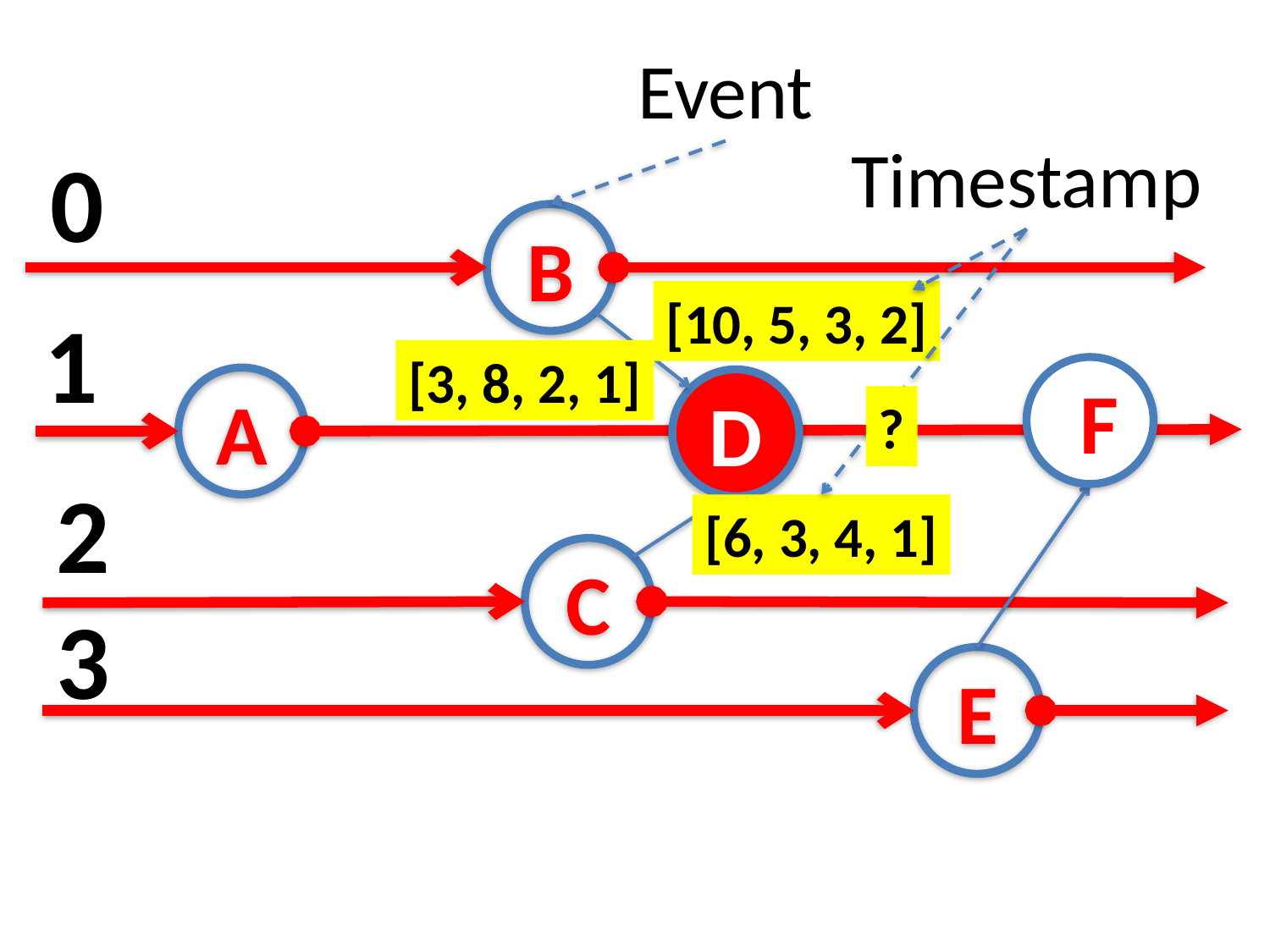

Event
Timestamp
0
B
[10, 5, 3, 2]
1
[3, 8, 2, 1]
 F
A
D
?
2
[6, 3, 4, 1]
C
3
E